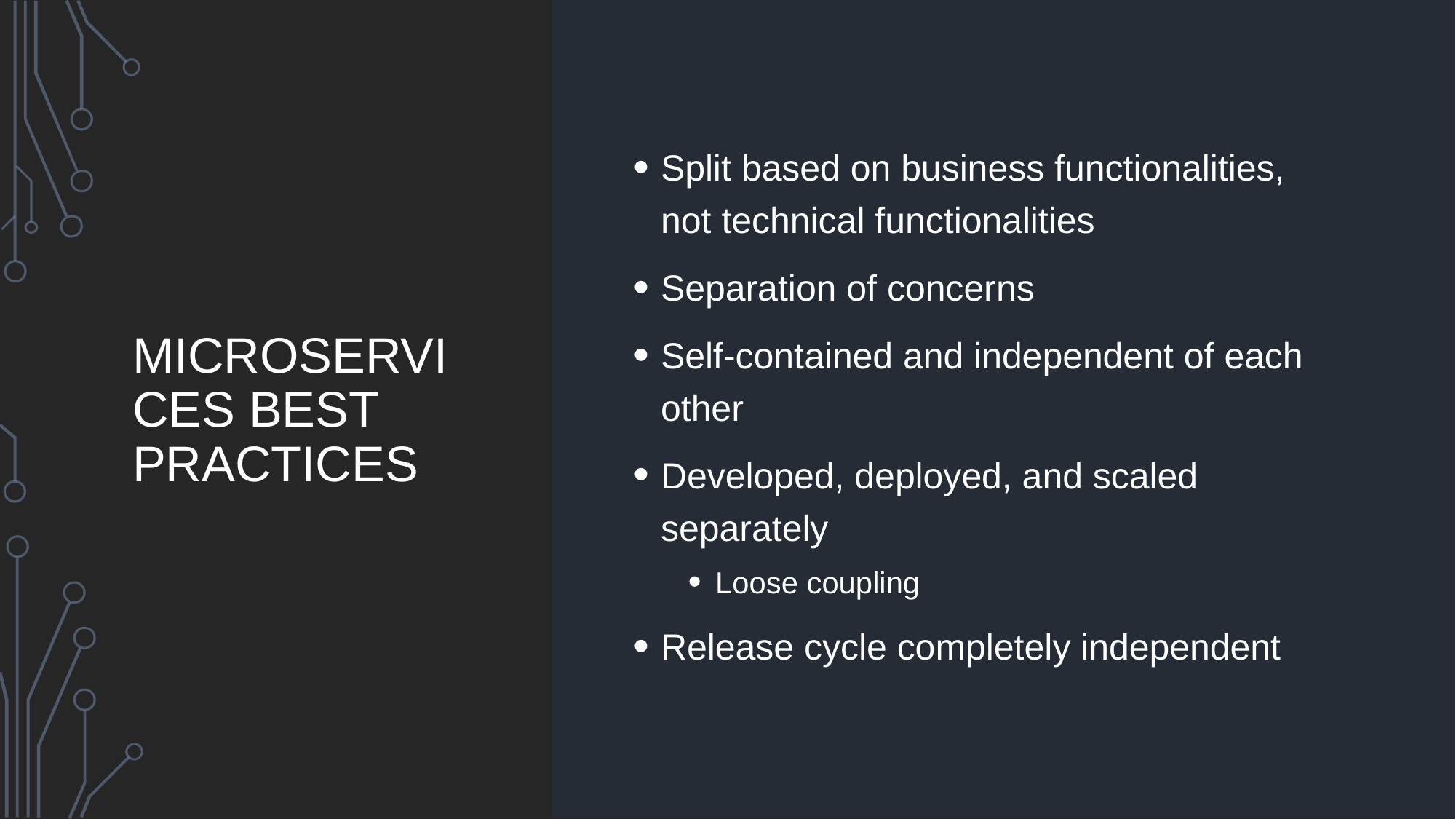

# Microservices Best Practices
Split based on business functionalities, not technical functionalities
Separation of concerns
Self-contained and independent of each other
Developed, deployed, and scaled separately
Loose coupling
Release cycle completely independent